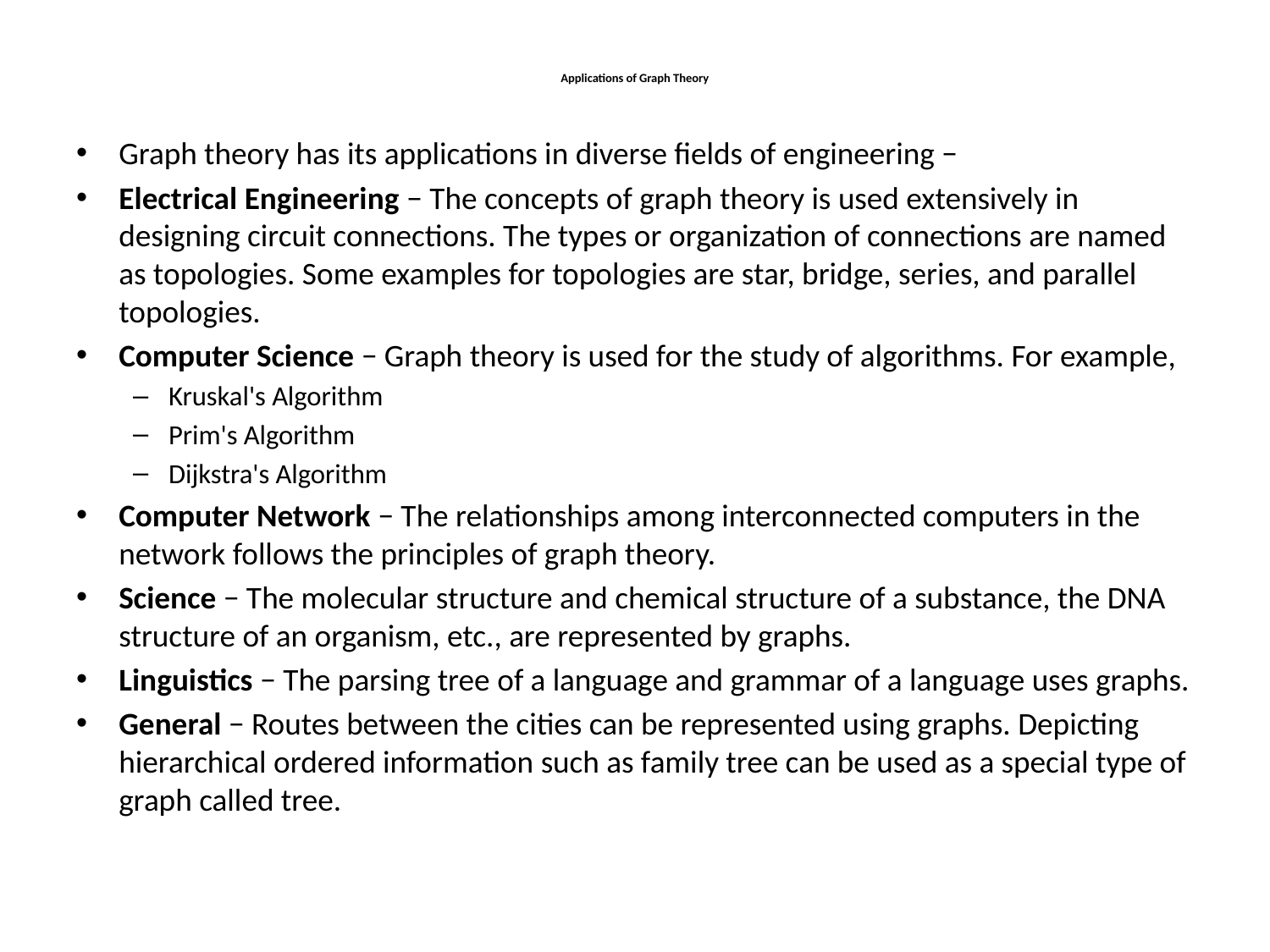

# Applications of Graph Theory
Graph theory has its applications in diverse fields of engineering −
Electrical Engineering − The concepts of graph theory is used extensively in designing circuit connections. The types or organization of connections are named as topologies. Some examples for topologies are star, bridge, series, and parallel topologies.
Computer Science − Graph theory is used for the study of algorithms. For example,
Kruskal's Algorithm
Prim's Algorithm
Dijkstra's Algorithm
Computer Network − The relationships among interconnected computers in the network follows the principles of graph theory.
Science − The molecular structure and chemical structure of a substance, the DNA structure of an organism, etc., are represented by graphs.
Linguistics − The parsing tree of a language and grammar of a language uses graphs.
General − Routes between the cities can be represented using graphs. Depicting hierarchical ordered information such as family tree can be used as a special type of graph called tree.